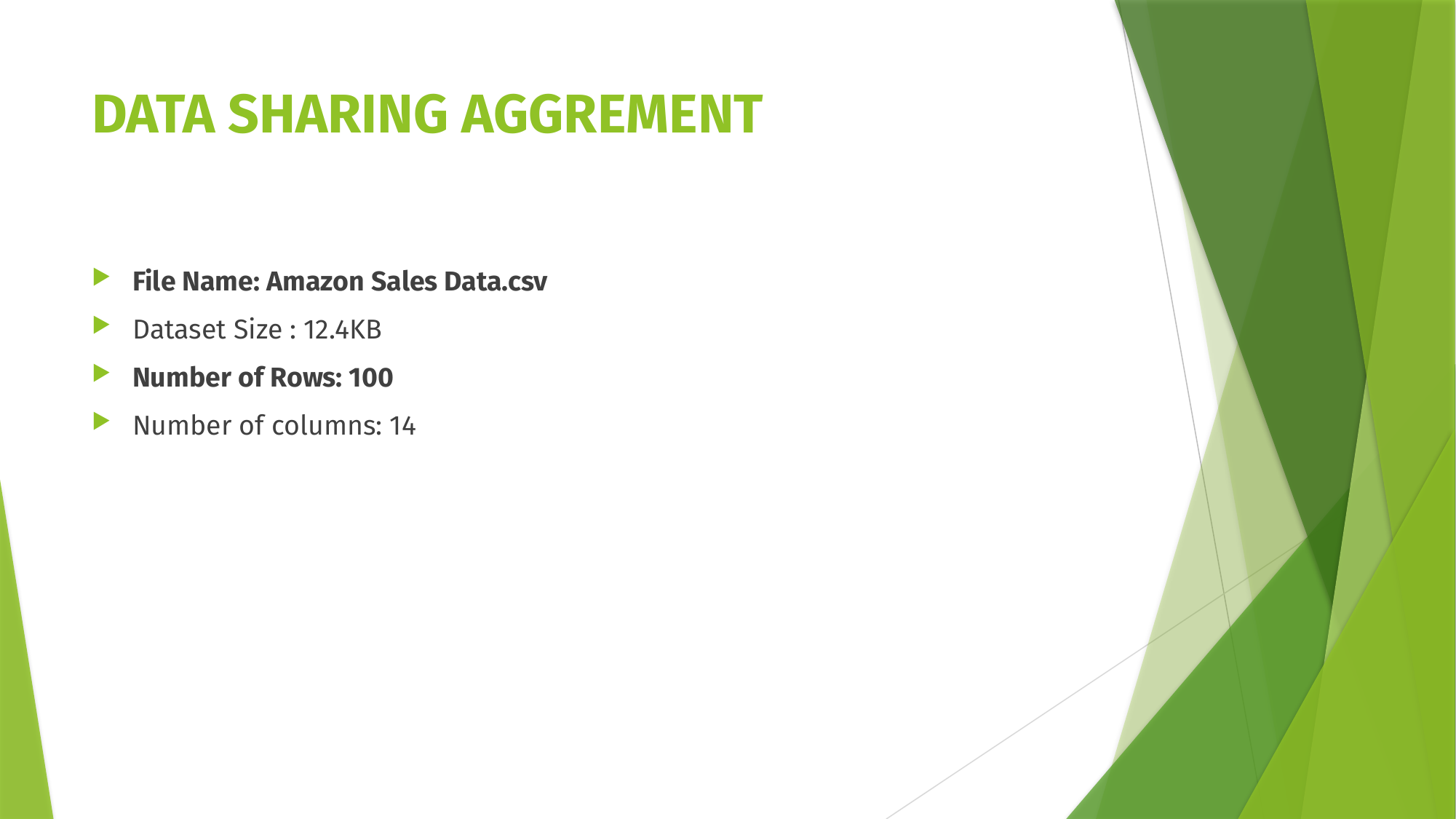

# DATA SHARING AGGREMENT
File Name: Amazon Sales Data.csv
Dataset Size : 12.4KB
Number of Rows: 100
Number of columns: 14